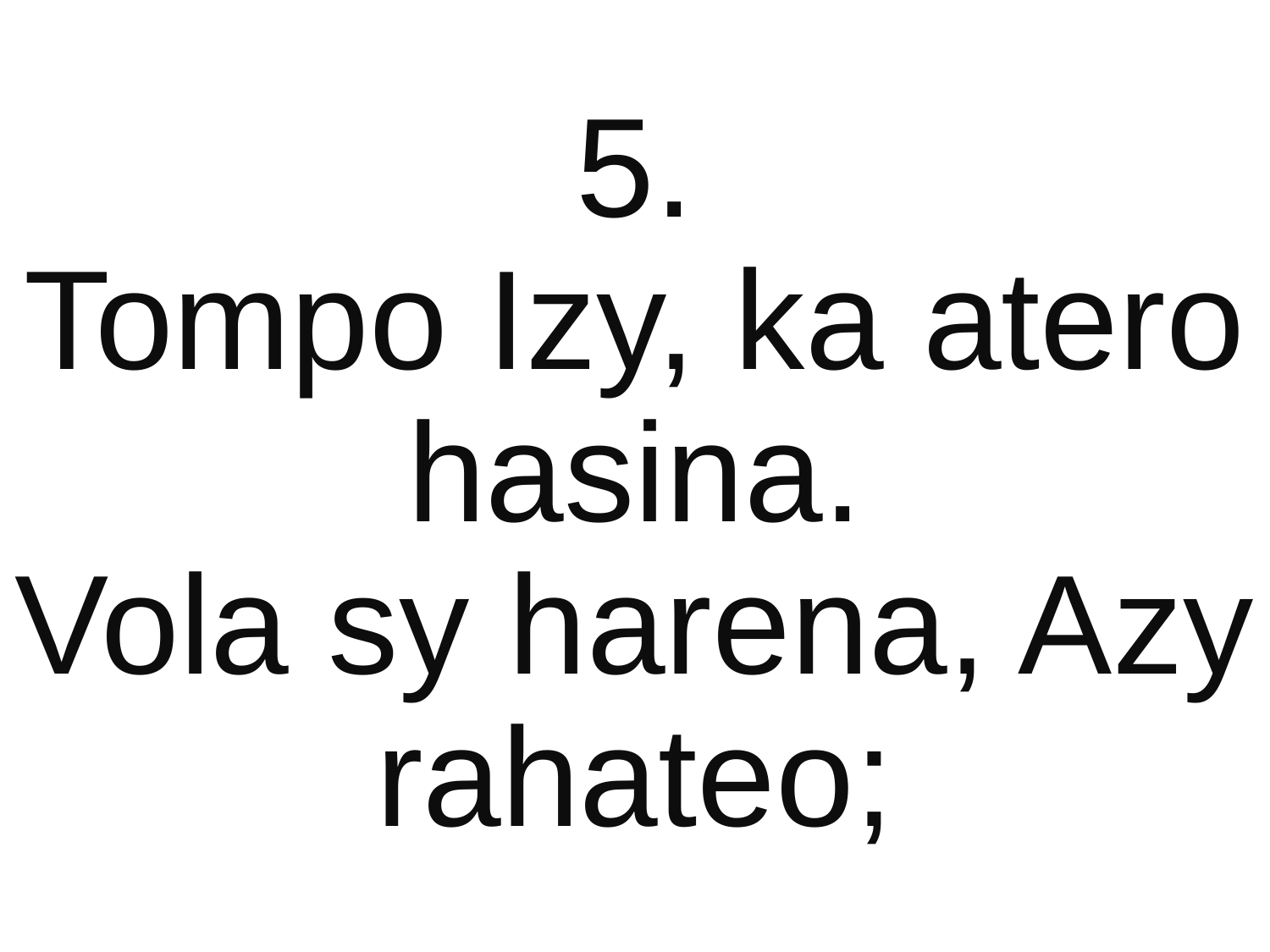

5.
Tompo Izy, ka atero hasina.
Vola sy harena, Azy rahateo;